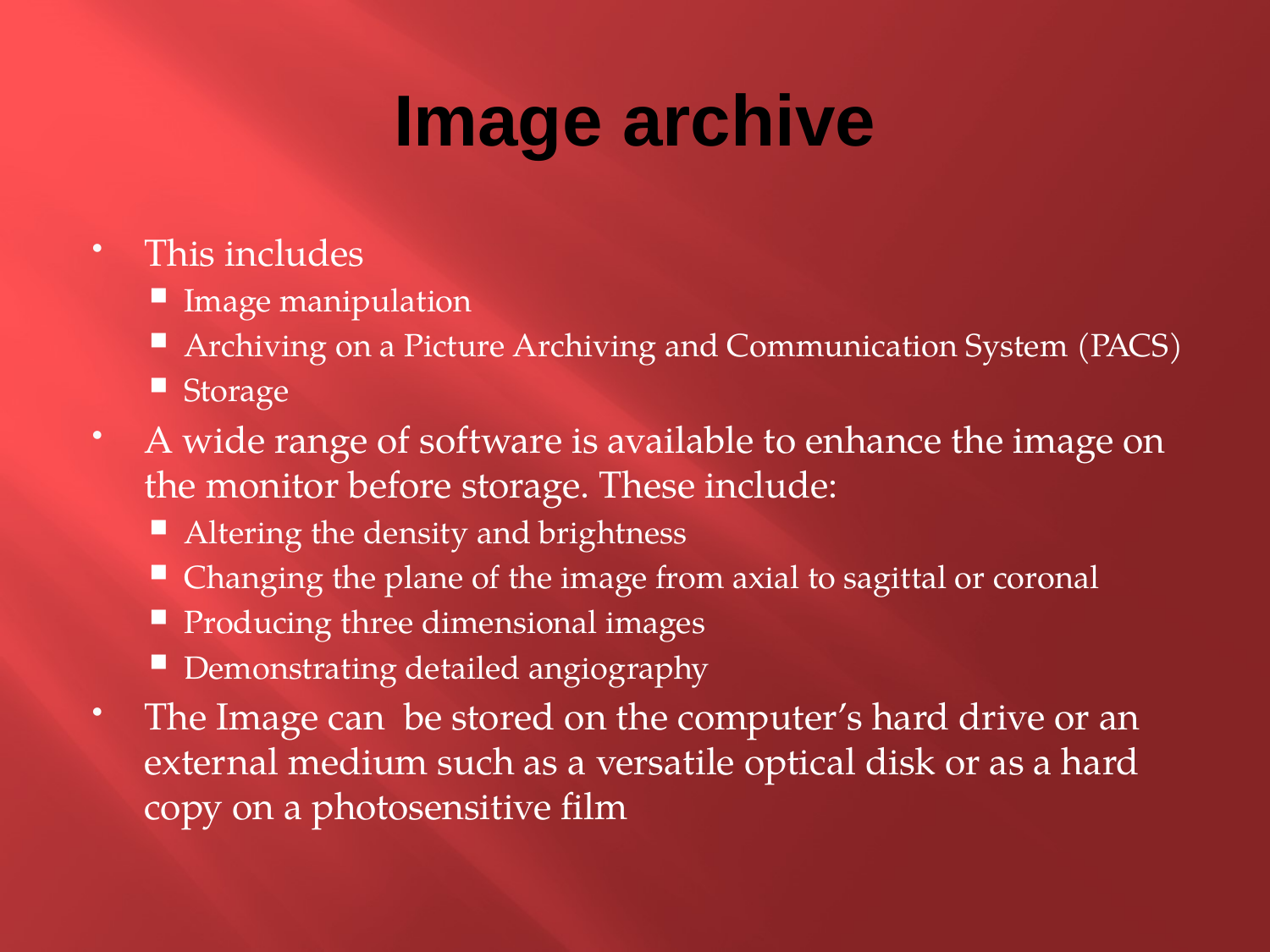

# Image archive
This includes
Image manipulation
Archiving on a Picture Archiving and Communication System (PACS)
Storage
A wide range of software is available to enhance the image on the monitor before storage. These include:
Altering the density and brightness
Changing the plane of the image from axial to sagittal or coronal
Producing three dimensional images
Demonstrating detailed angiography
The Image can  be stored on the computer’s hard drive or an external medium such as a versatile optical disk or as a hard copy on a photosensitive film